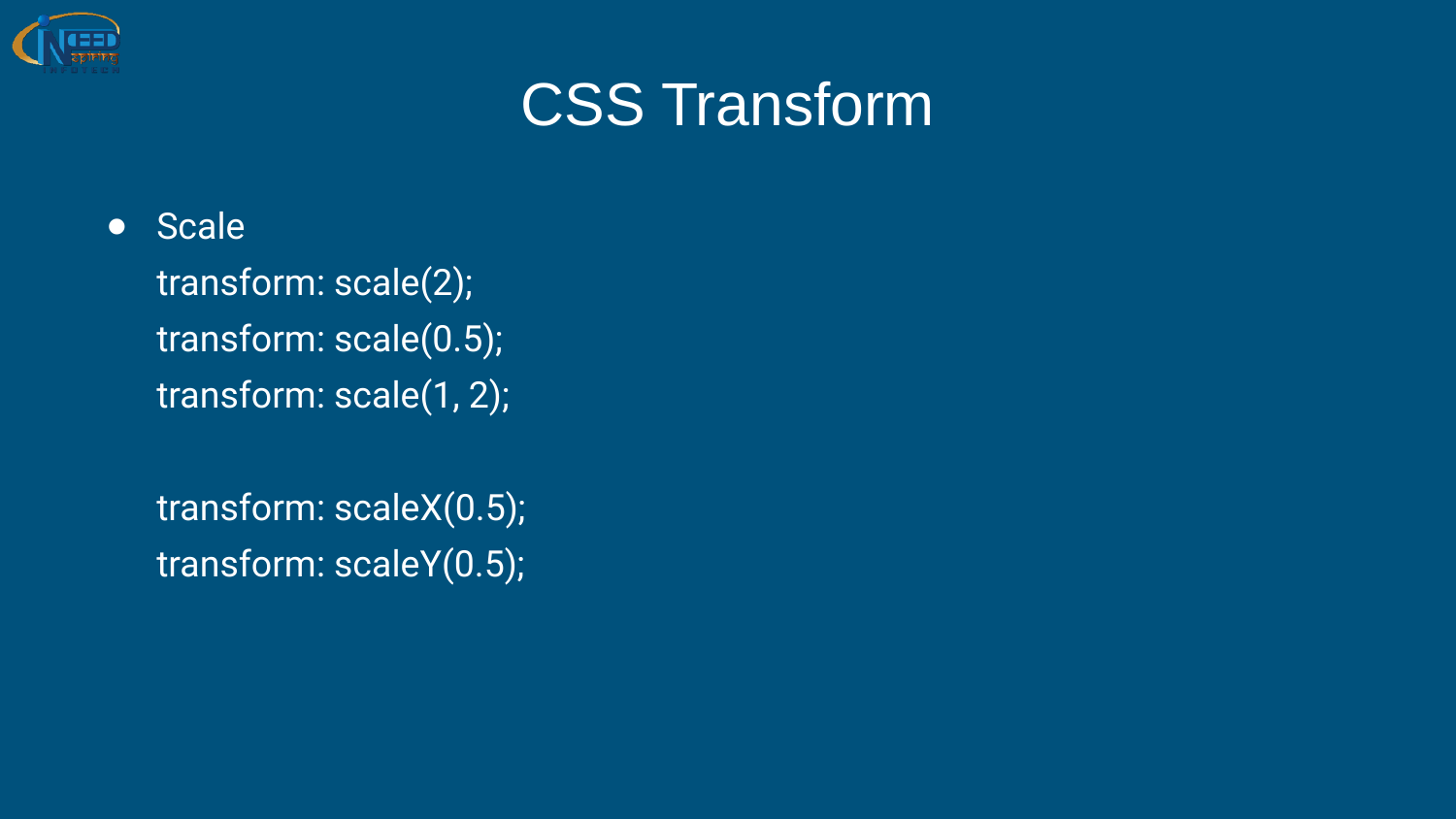

# CSS Transform
Scale
transform: scale(2);
transform: scale(0.5);
transform: scale(1, 2);

transform: scaleX(0.5);
transform: scaleY(0.5);